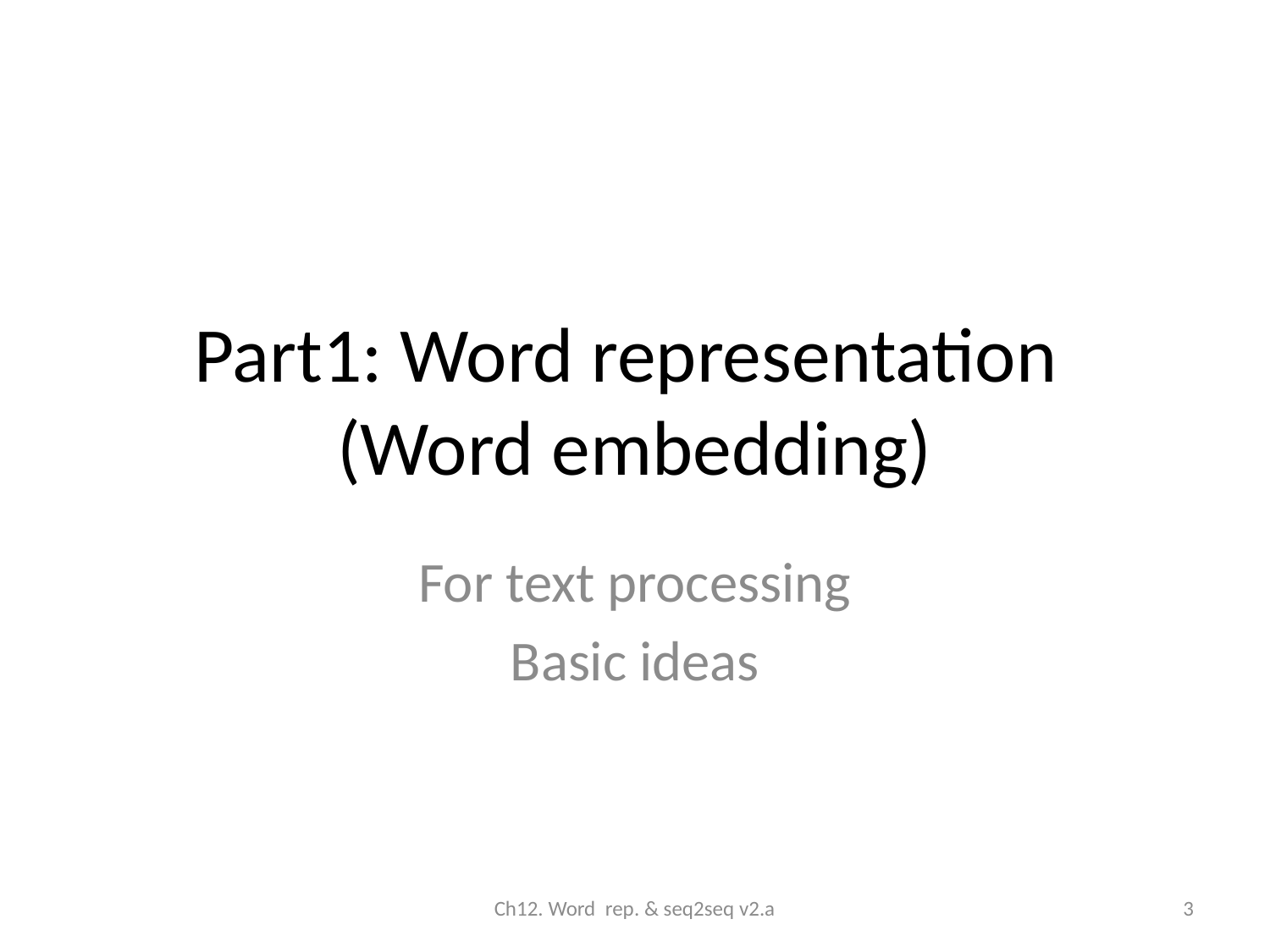

# Part1: Word representation (Word embedding)
For text processing
Basic ideas
Ch12. Word  rep. & seq2seq v2.a
3